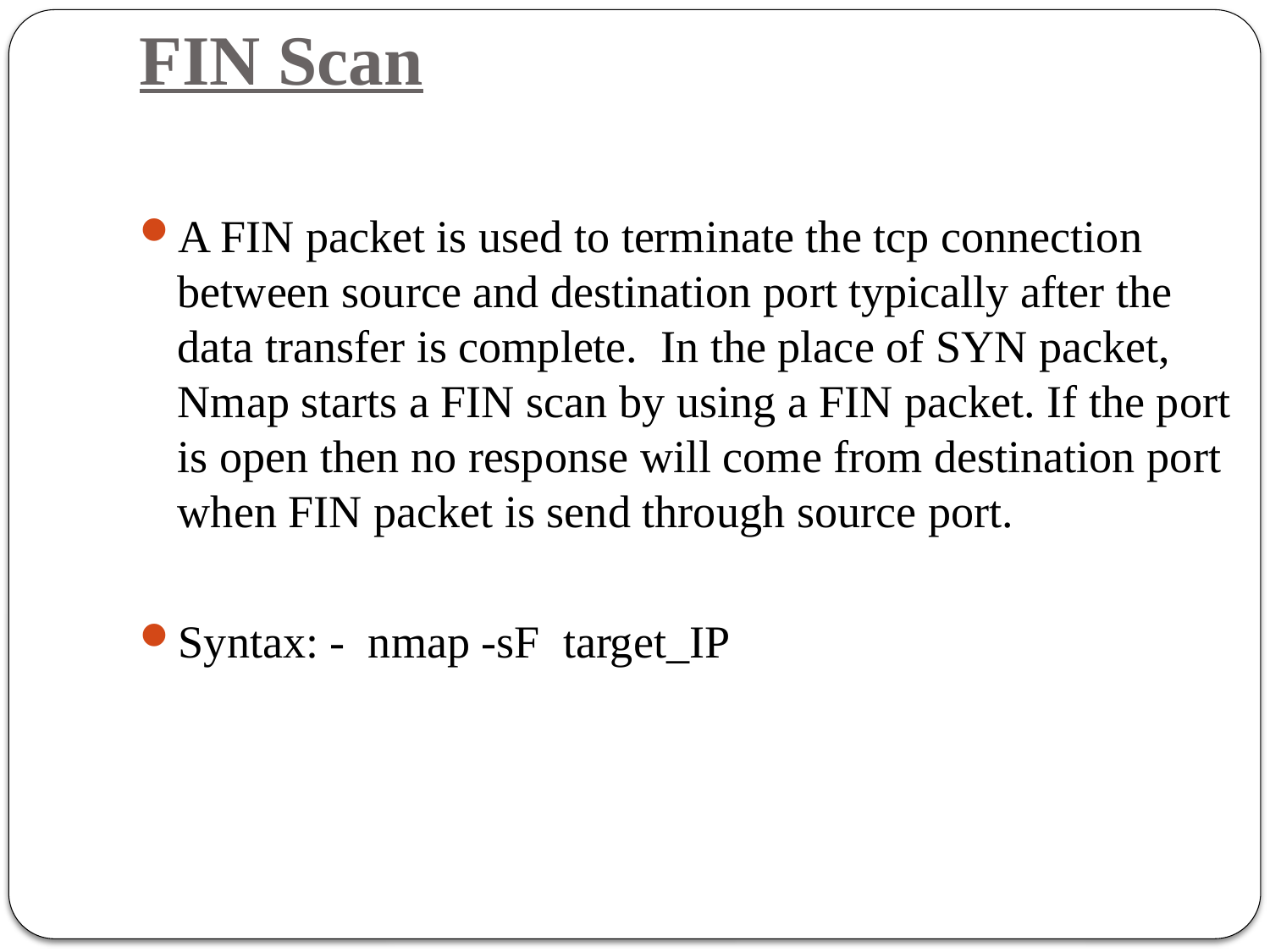

# FIN Scan
A FIN packet is used to terminate the tcp connection between source and destination port typically after the data transfer is complete.  In the place of SYN packet, Nmap starts a FIN scan by using a FIN packet. If the port is open then no response will come from destination port when FIN packet is send through source port.

Syntax: -  nmap -sF  target_IP